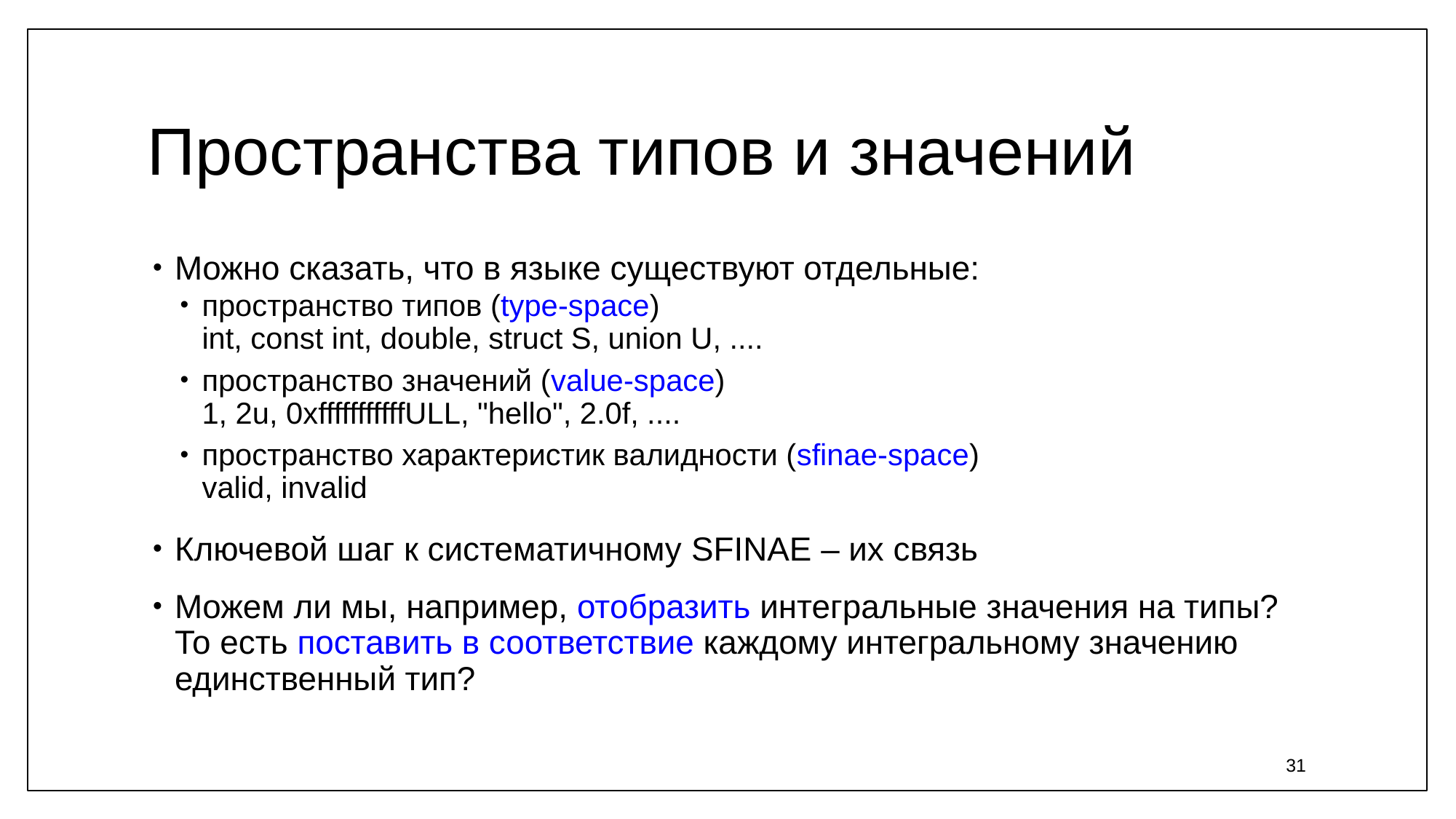

# Пространства типов и значений
Можно сказать, что в языке существуют отдельные:
пространство типов (type-space)
int, const int, double, struct S, union U, ....
пространство значений (value-space)
1, 2u, 0xfffffffffffULL, "hello", 2.0f, ....
пространство характеристик валидности (sfinae-space)
valid, invalid
Ключевой шаг к систематичному SFINAE – их связь
Можем ли мы, например, отобразить интегральные значения на типы?
То есть поставить в соответствие каждому интегральному значению единственный тип?
31